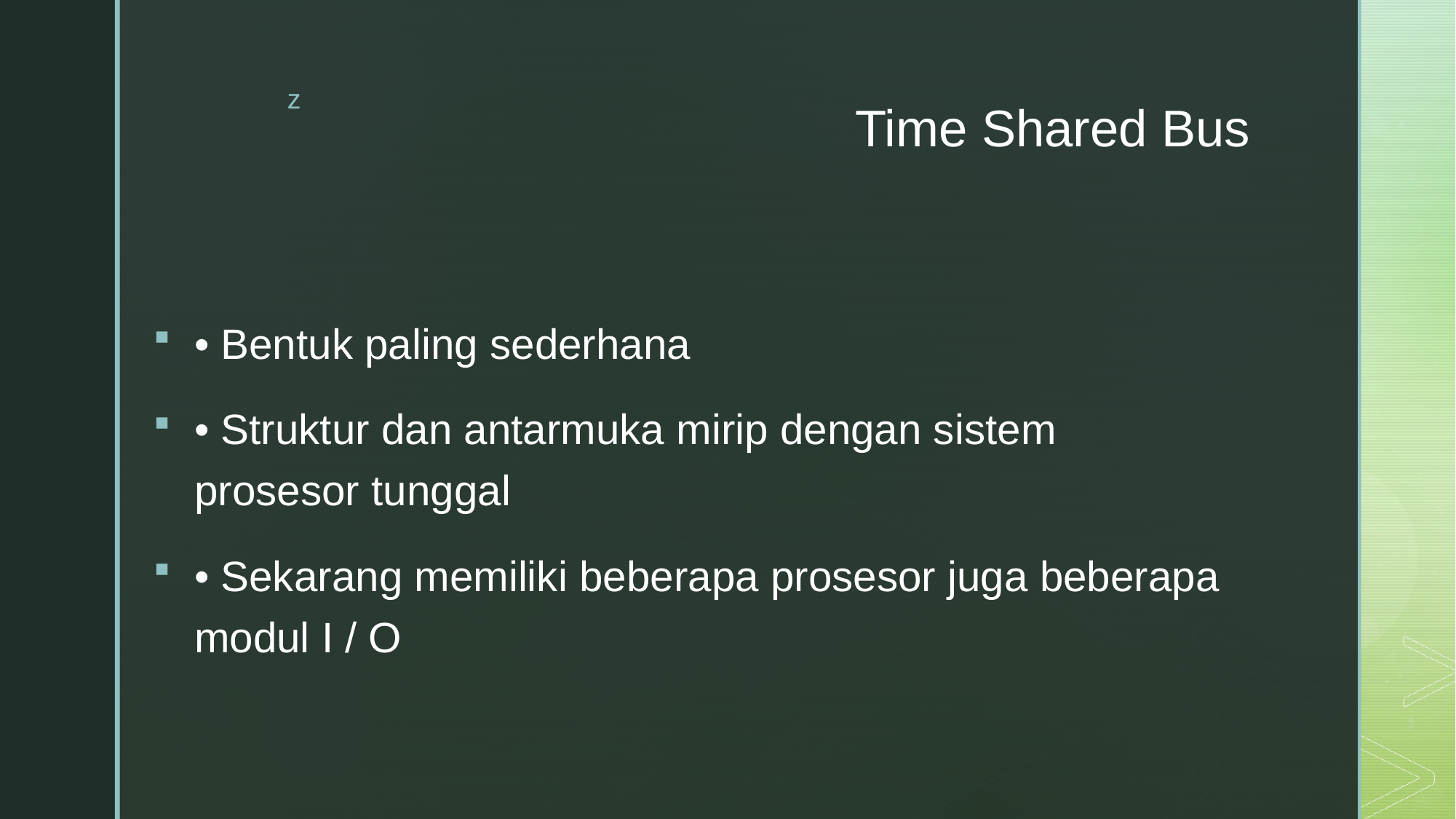

# Time Shared Bus
• Bentuk paling sederhana
• Struktur dan antarmuka mirip dengan sistem prosesor tunggal
• Sekarang memiliki beberapa prosesor juga beberapa modul I / O